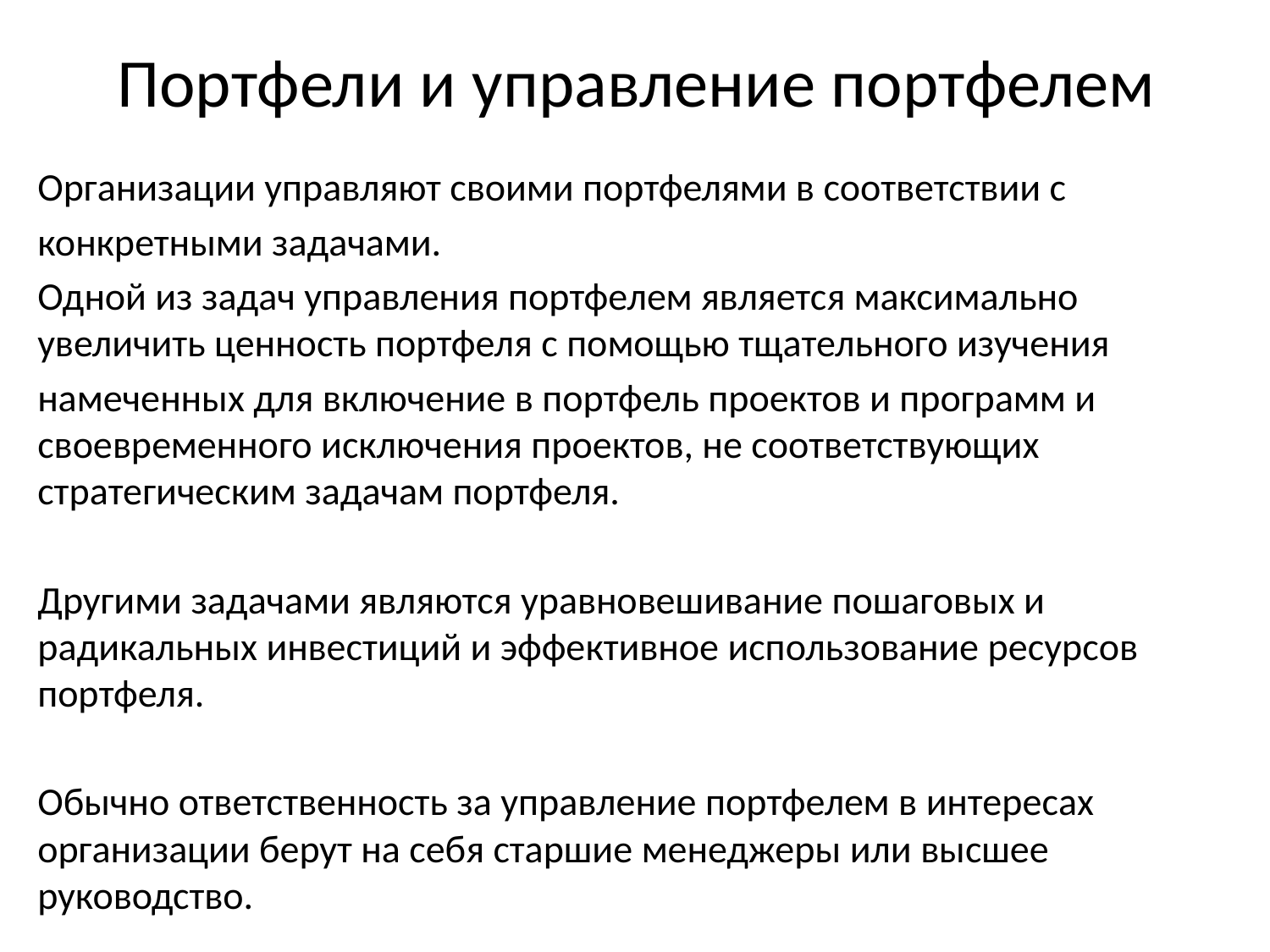

# Портфели и управление портфелем
Организации управляют своими портфелями в соответствии с
конкретными задачами.
Одной из задач управления портфелем является максимально увеличить ценность портфеля с помощью тщательного изучения
намеченных для включение в портфель проектов и программ и своевременного исключения проектов, не соответствующих стратегическим задачам портфеля.

Другими задачами являются уравновешивание пошаговых и радикальных инвестиций и эффективное использование ресурсов портфеля.

Обычно ответственность за управление портфелем в интересах организации берут на себя старшие менеджеры или высшее руководство.